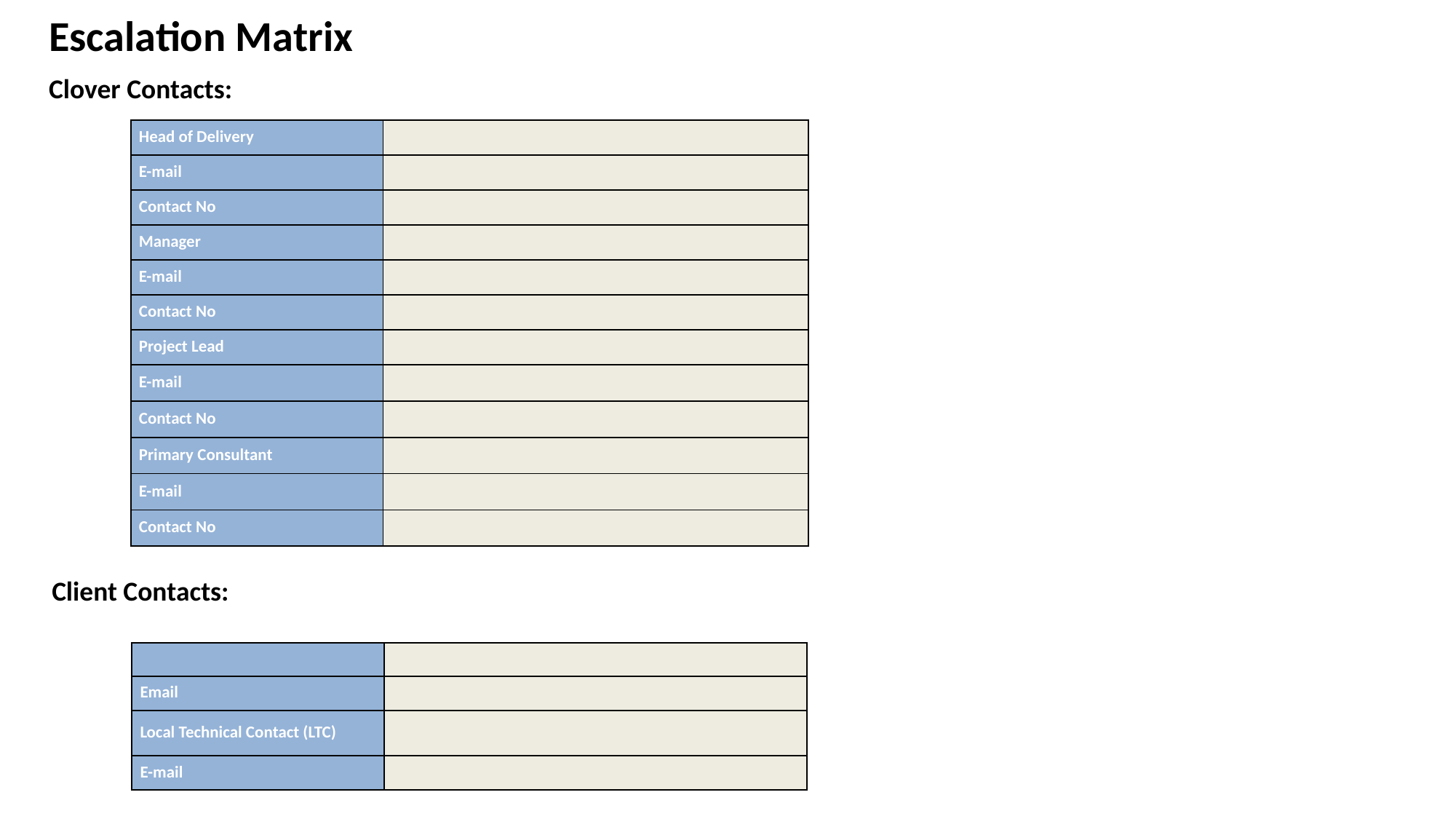

Escalation Matrix
Clover Contacts:
| Head of Delivery |  |
| --- | --- |
| E-mail |  |
| Contact No |  |
| Manager |  |
| E-mail |  |
| Contact No |  |
| Project Lead |  |
| E-mail |  |
| Contact No |  |
| Primary Consultant |  |
| E-mail |  |
| Contact No |  |
Client Contacts:
|  |  |
| --- | --- |
| Email |  |
| Local Technical Contact (LTC) |  |
| E-mail |  |